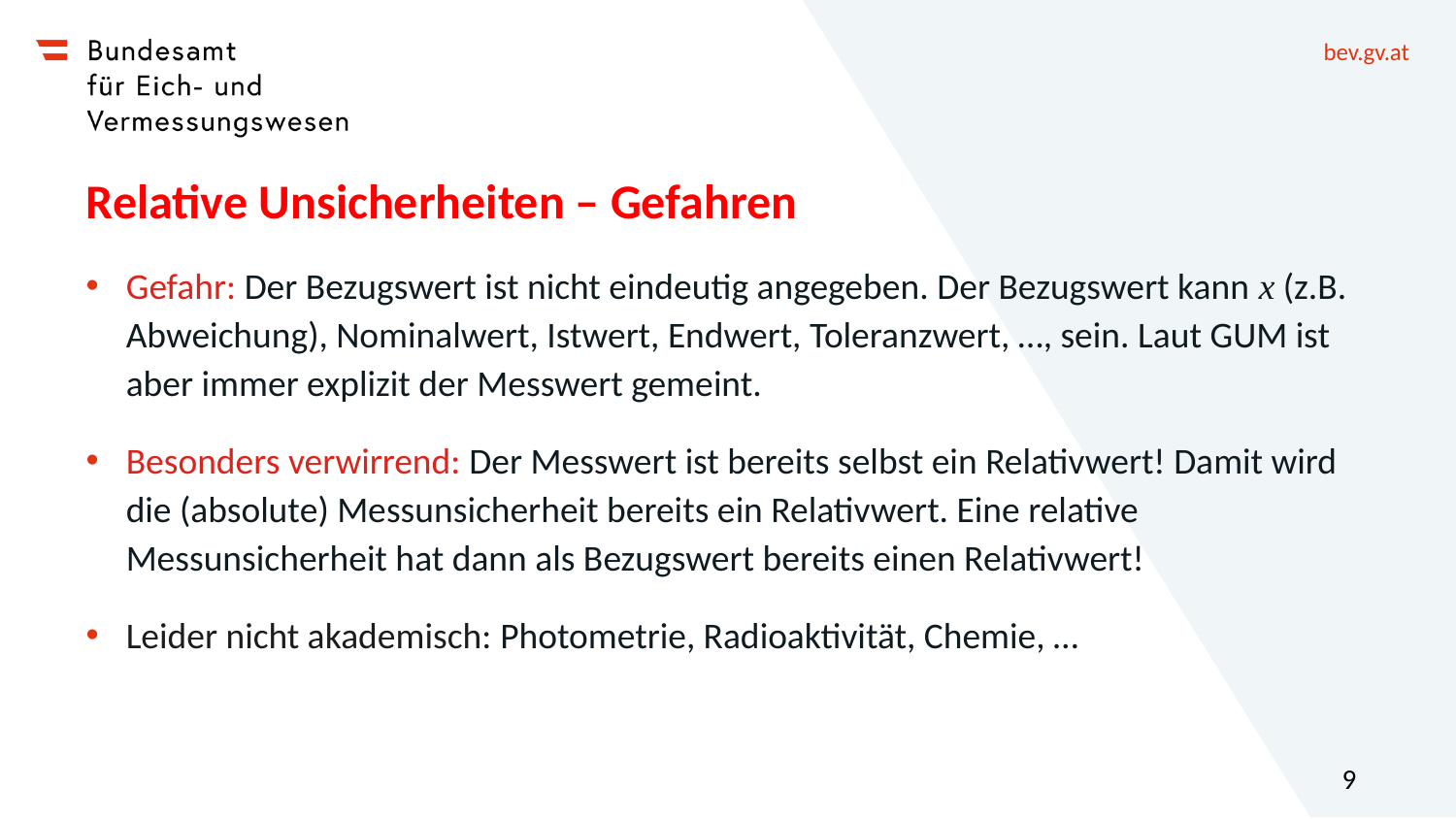

# Relative Unsicherheiten – Gefahren
Gefahr: Der Bezugswert ist nicht eindeutig angegeben. Der Bezugswert kann x (z.B. Abweichung), Nominalwert, Istwert, Endwert, Toleranzwert, …, sein. Laut GUM ist aber immer explizit der Messwert gemeint.
Besonders verwirrend: Der Messwert ist bereits selbst ein Relativwert! Damit wird die (absolute) Messunsicherheit bereits ein Relativwert. Eine relative Messunsicherheit hat dann als Bezugswert bereits einen Relativwert!
Leider nicht akademisch: Photometrie, Radioaktivität, Chemie, …

9